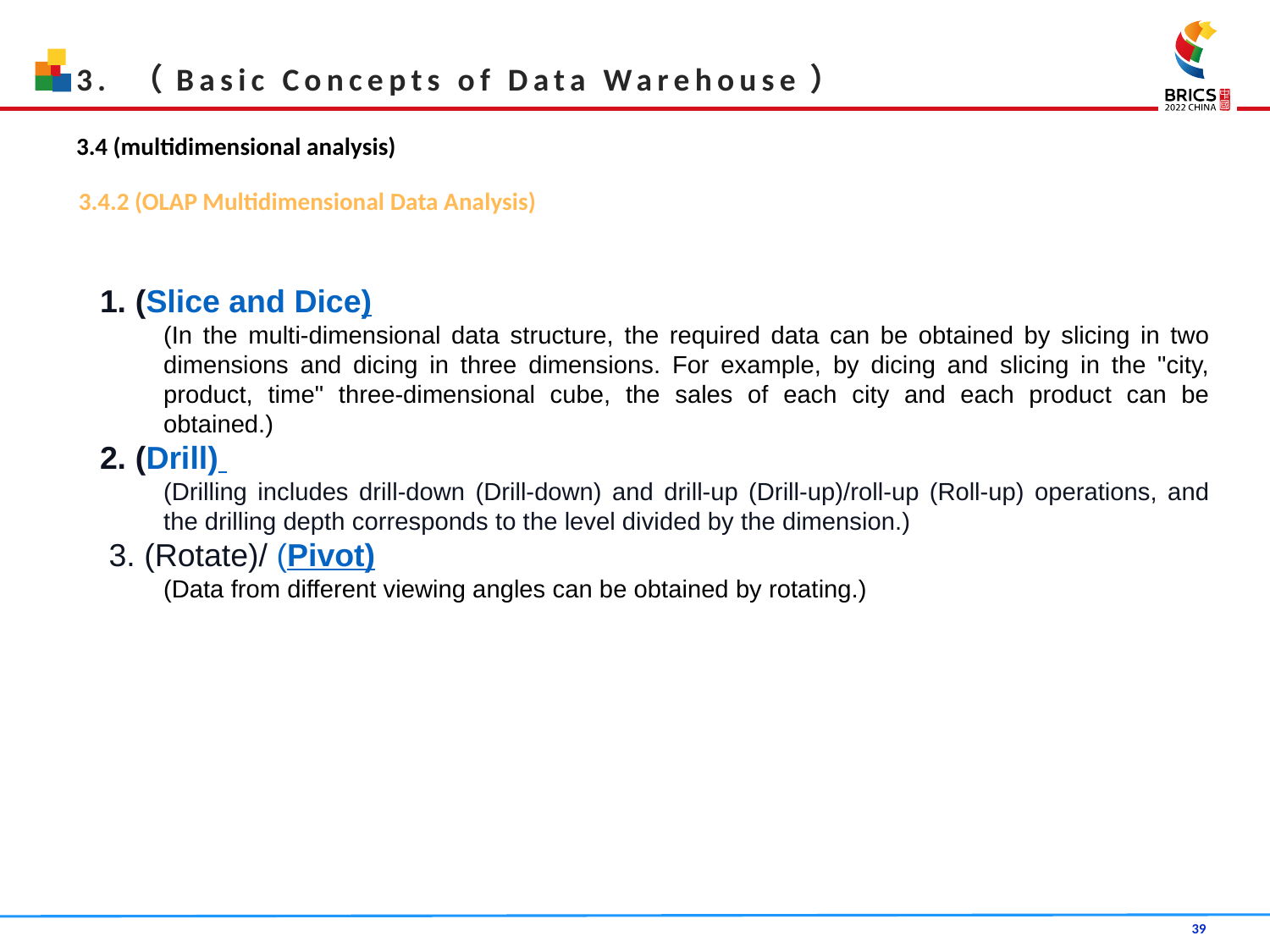

3. （Basic Concepts of Data Warehouse）
3.4 (multidimensional analysis)
3.4.2 (OLAP Multidimensional Data Analysis)
1. (Slice and Dice)
(In the multi-dimensional data structure, the required data can be obtained by slicing in two dimensions and dicing in three dimensions. For example, by dicing and slicing in the "city, product, time" three-dimensional cube, the sales of each city and each product can be obtained.)
2. (Drill)
(Drilling includes drill-down (Drill-down) and drill-up (Drill-up)/roll-up (Roll-up) operations, and the drilling depth corresponds to the level divided by the dimension.)
 3. (Rotate)/ (Pivot)
(Data from different viewing angles can be obtained by rotating.)
39